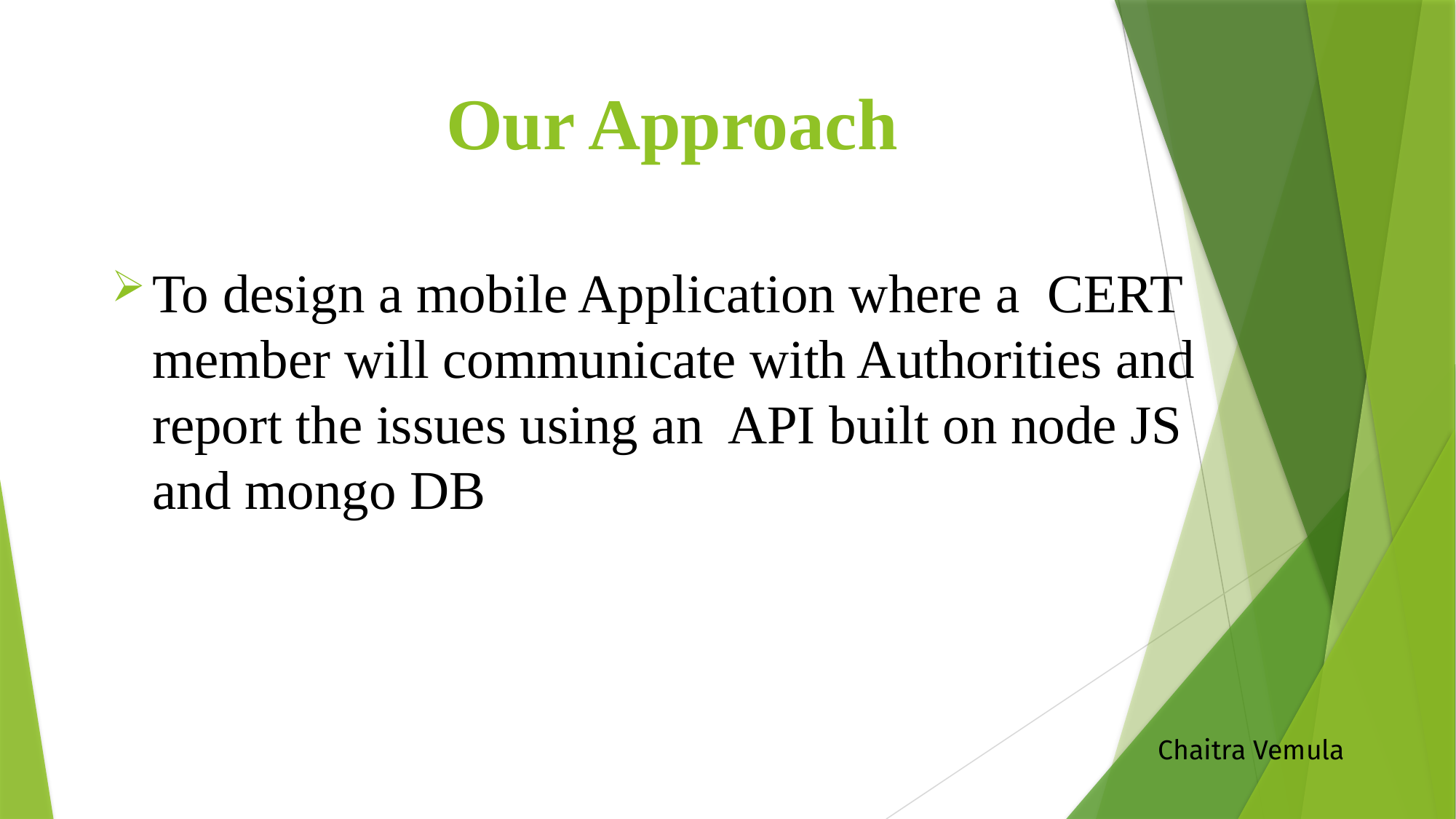

# Our Approach
To design a mobile Application where a  CERT member will communicate with Authorities and report the issues using an  API built on node JS and mongo DB

Chaitra Vemula